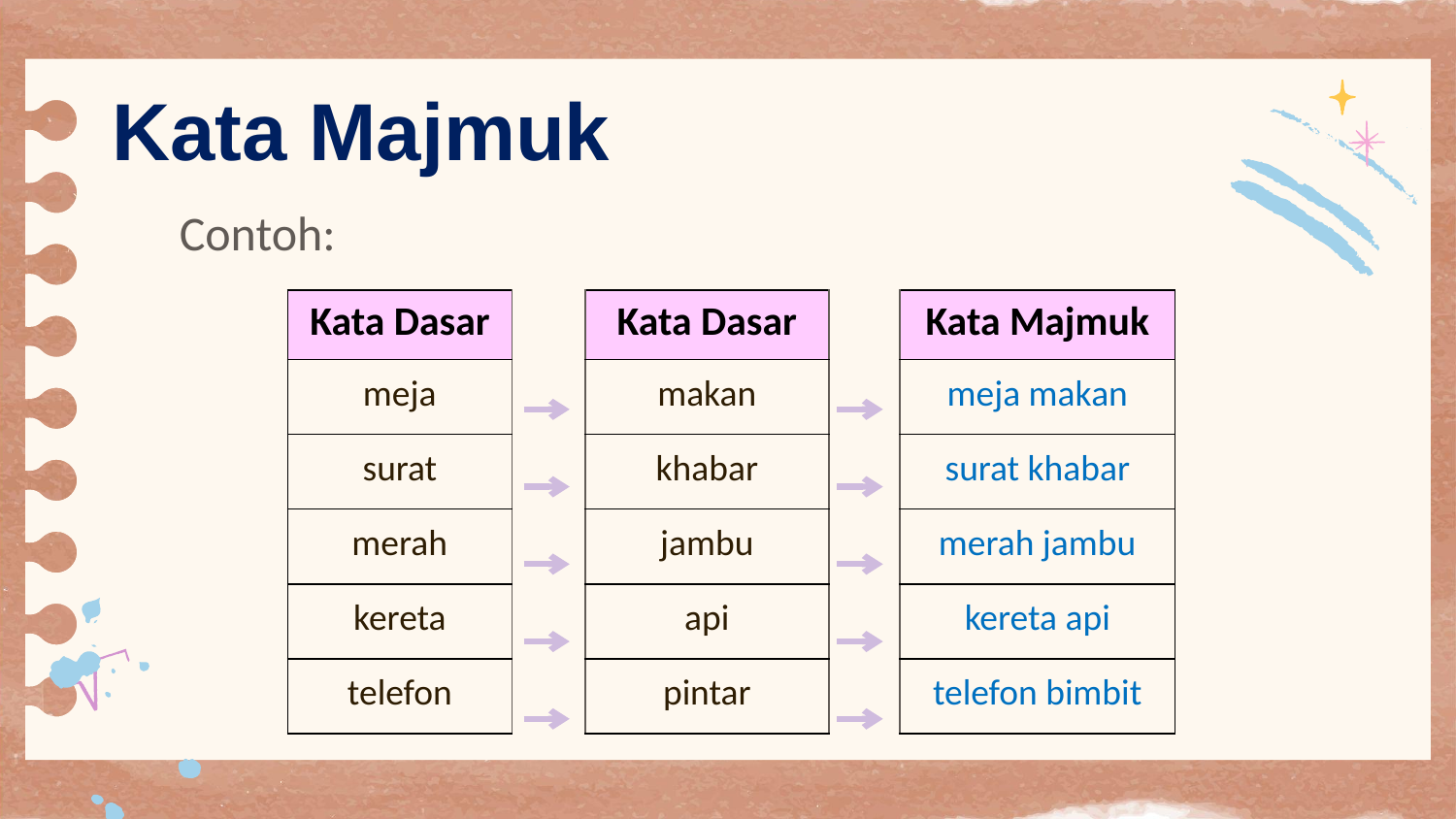

# Kata Majmuk

Contoh:

| Kata Dasar |  | Kata Dasar |  | Kata Majmuk |
| --- | --- | --- | --- | --- |
| meja |  | makan |  | meja makan |
| surat |  | khabar |  | surat khabar |
| merah |  | jambu |  | merah jambu |
| kereta |  | api |  | kereta api |
| telefon |  | pintar |  | telefon bimbit |